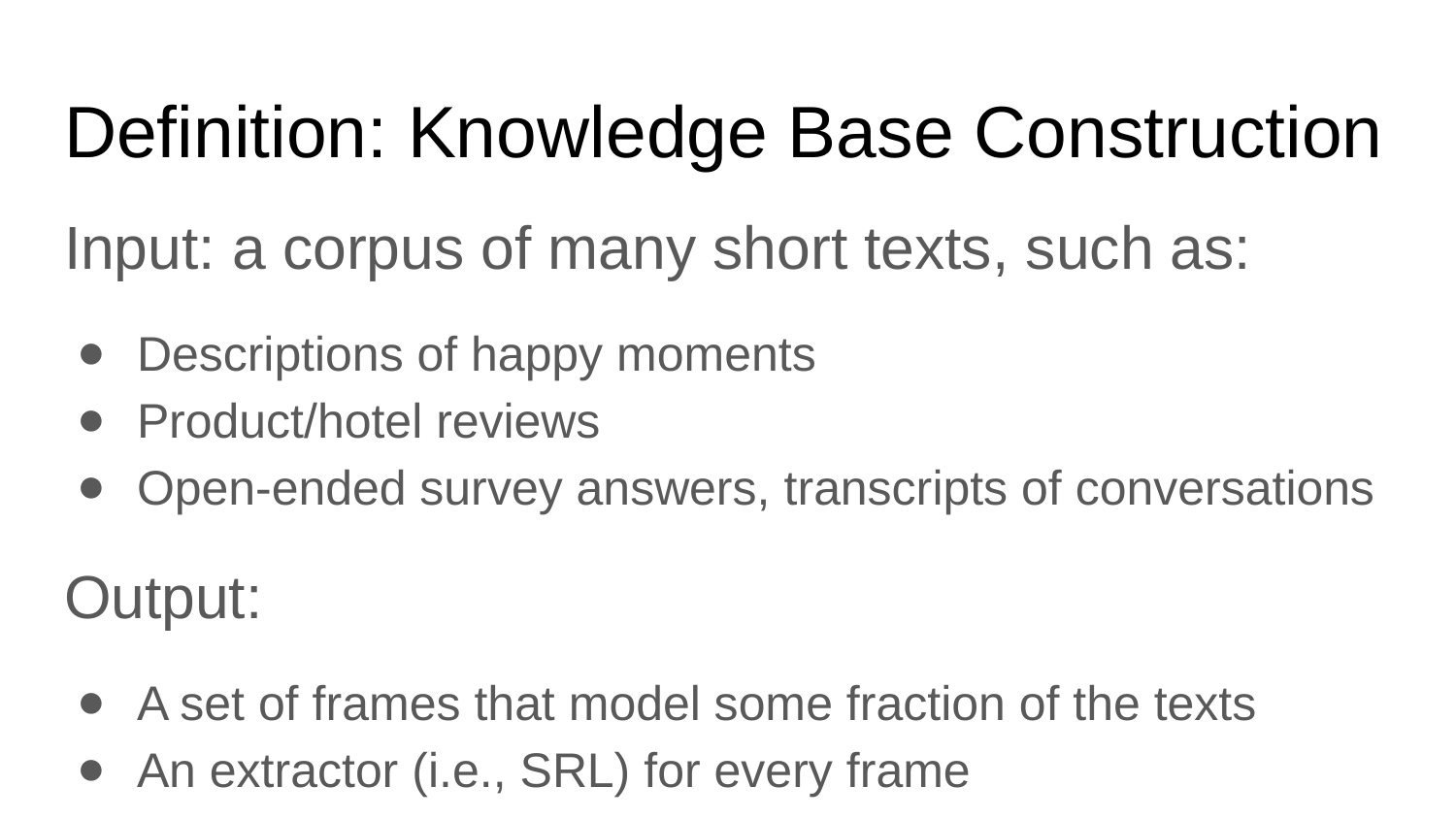

# Definition: Knowledge Base Construction
Input: a corpus of many short texts, such as:
Descriptions of happy moments
Product/hotel reviews
Open-ended survey answers, transcripts of conversations
Output:
A set of frames that model some fraction of the texts
An extractor (i.e., SRL) for every frame